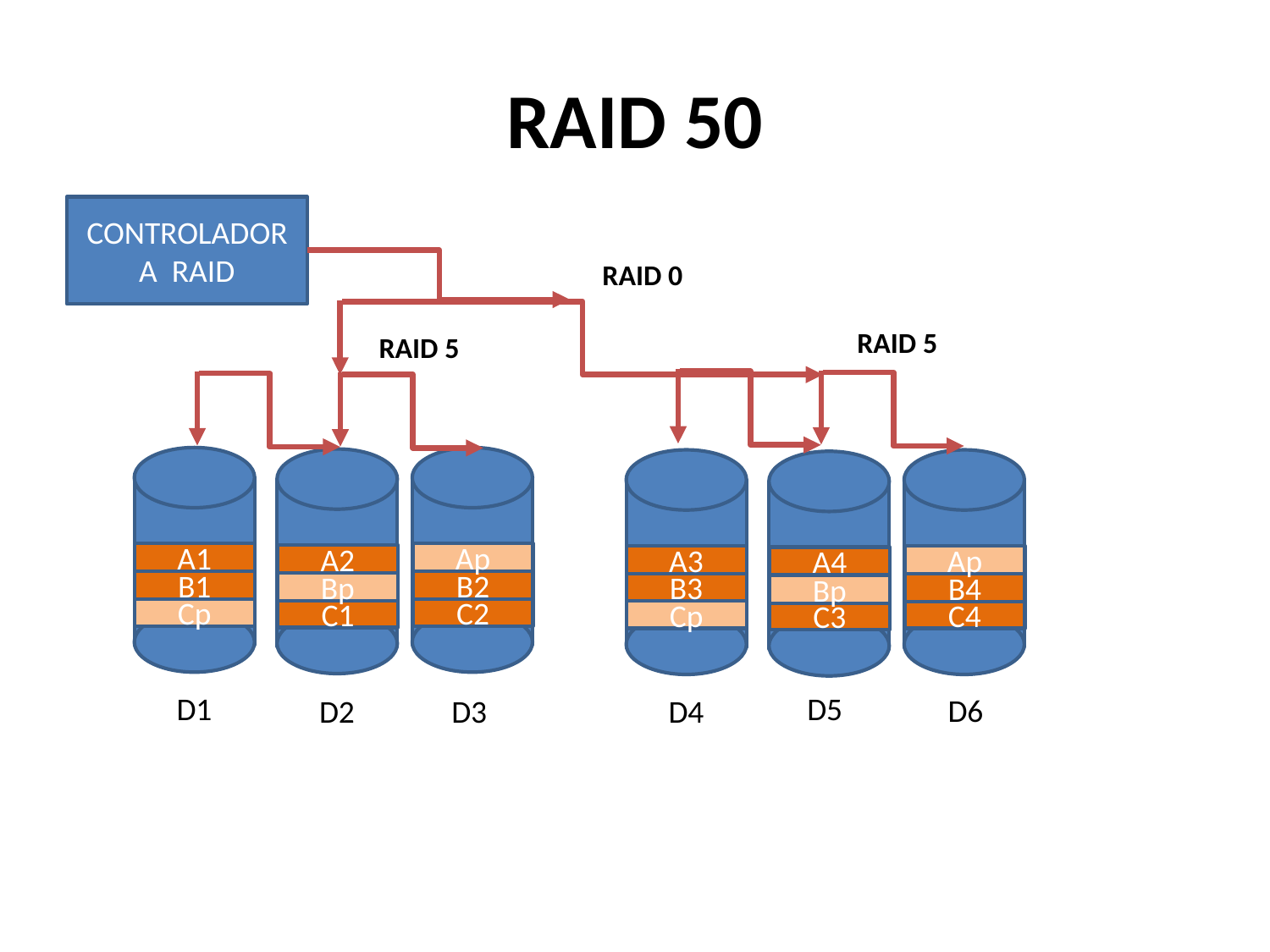

# RAID 50
CONTROLADORA  RAID
RAID 0
RAID 5
RAID 5

A1
B1
Cp

Ap
B2
C2

A2
Bp
C1

A3
B3
Cp

Ap
B4
C4

A4
Bp
C3
D1
D5
D6
D2
D3
D4